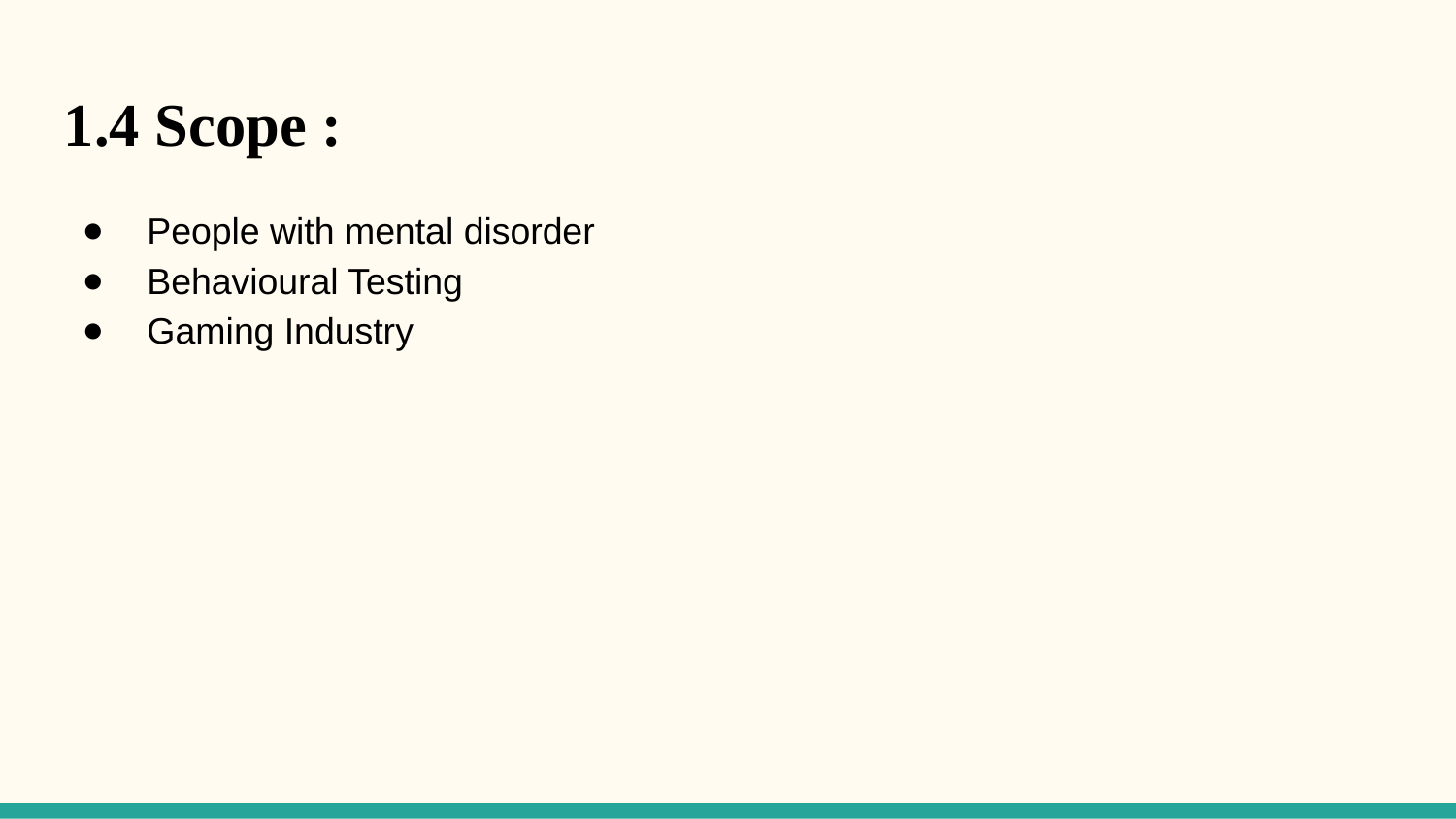

1.4 Scope :
 People with mental disorder
 Behavioural Testing
 Gaming Industry